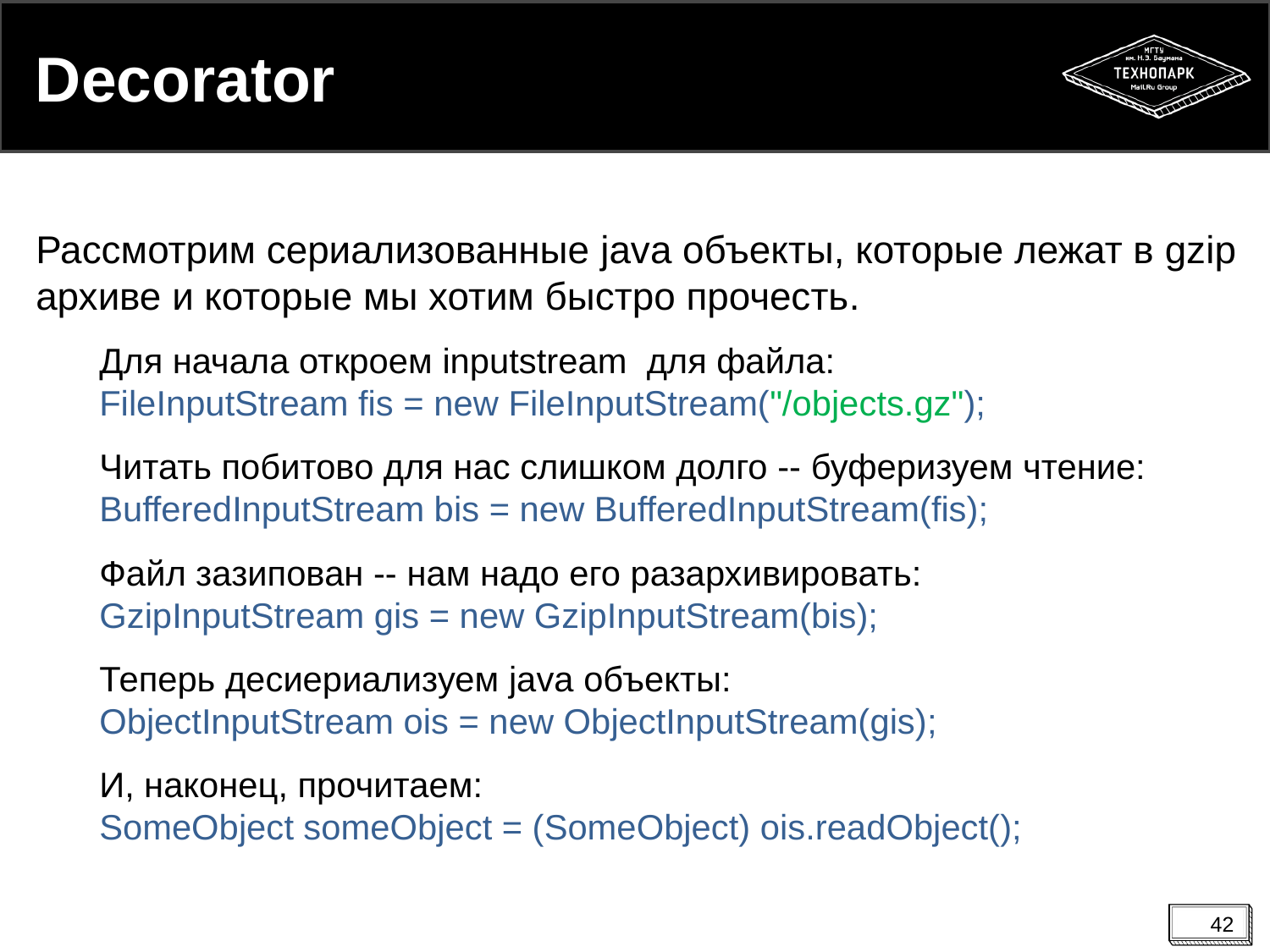

# Decorator
Рассмотрим сериализованные java объекты, которые лежат в gzip архиве и которые мы хотим быстро прочесть.
Для начала откроем inputstream  для файла:
FileInputStream fis = new FileInputStream("/objects.gz");
Читать побитово для нас слишком долго -- буферизуем чтение:
BufferedInputStream bis = new BufferedInputStream(fis);
Файл зазипован -- нам надо его разархивировать:
GzipInputStream gis = new GzipInputStream(bis);
Теперь десиериализуем java объекты:
ObjectInputStream ois = new ObjectInputStream(gis);
И, наконец, прочитаем:
SomeObject someObject = (SomeObject) ois.readObject();
42